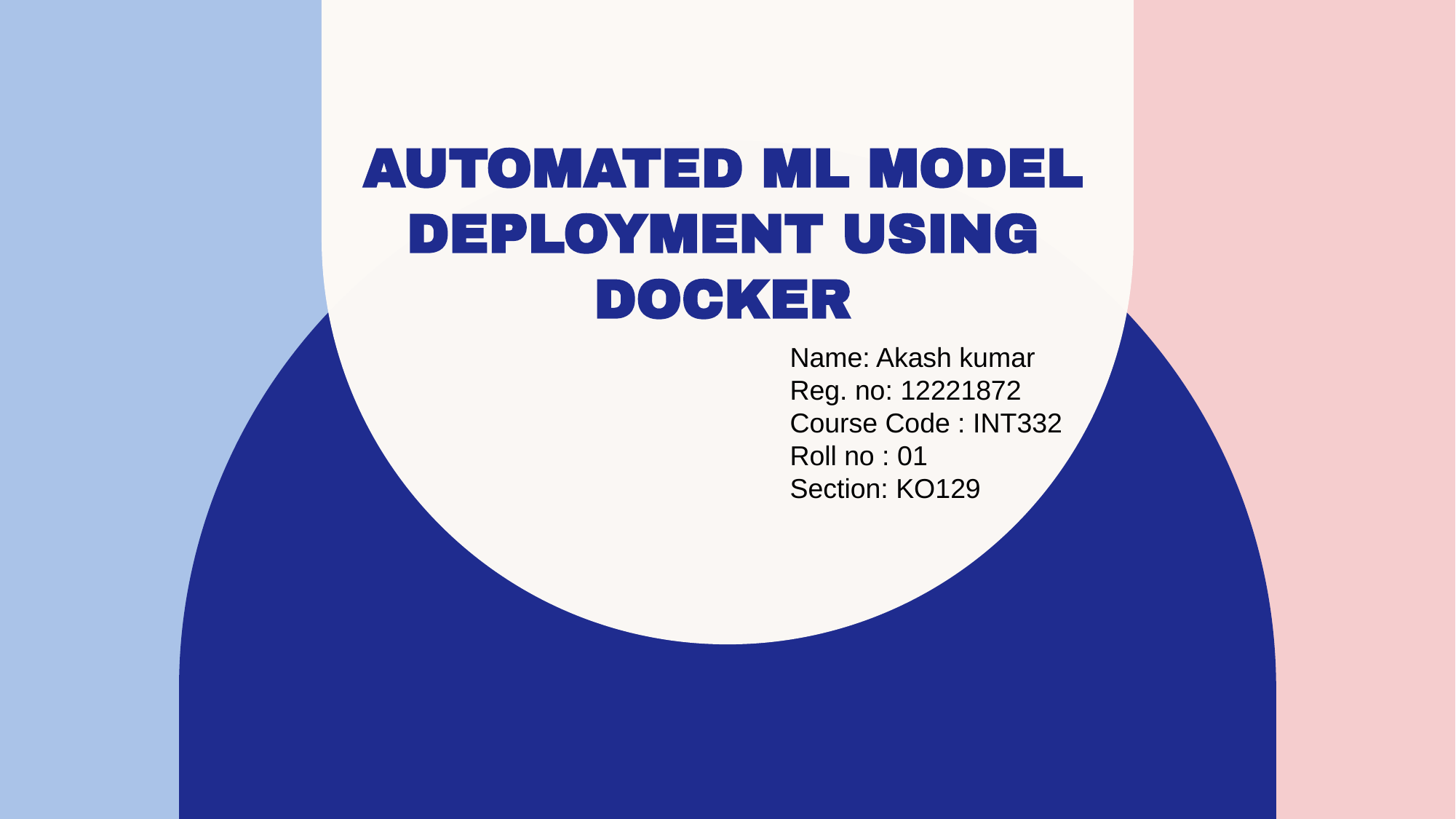

# Automated ML Model Deployment Using Docker
Name: Akash kumar
Reg. no: 12221872
Course Code : INT332
Roll no : 01
Section: KO129